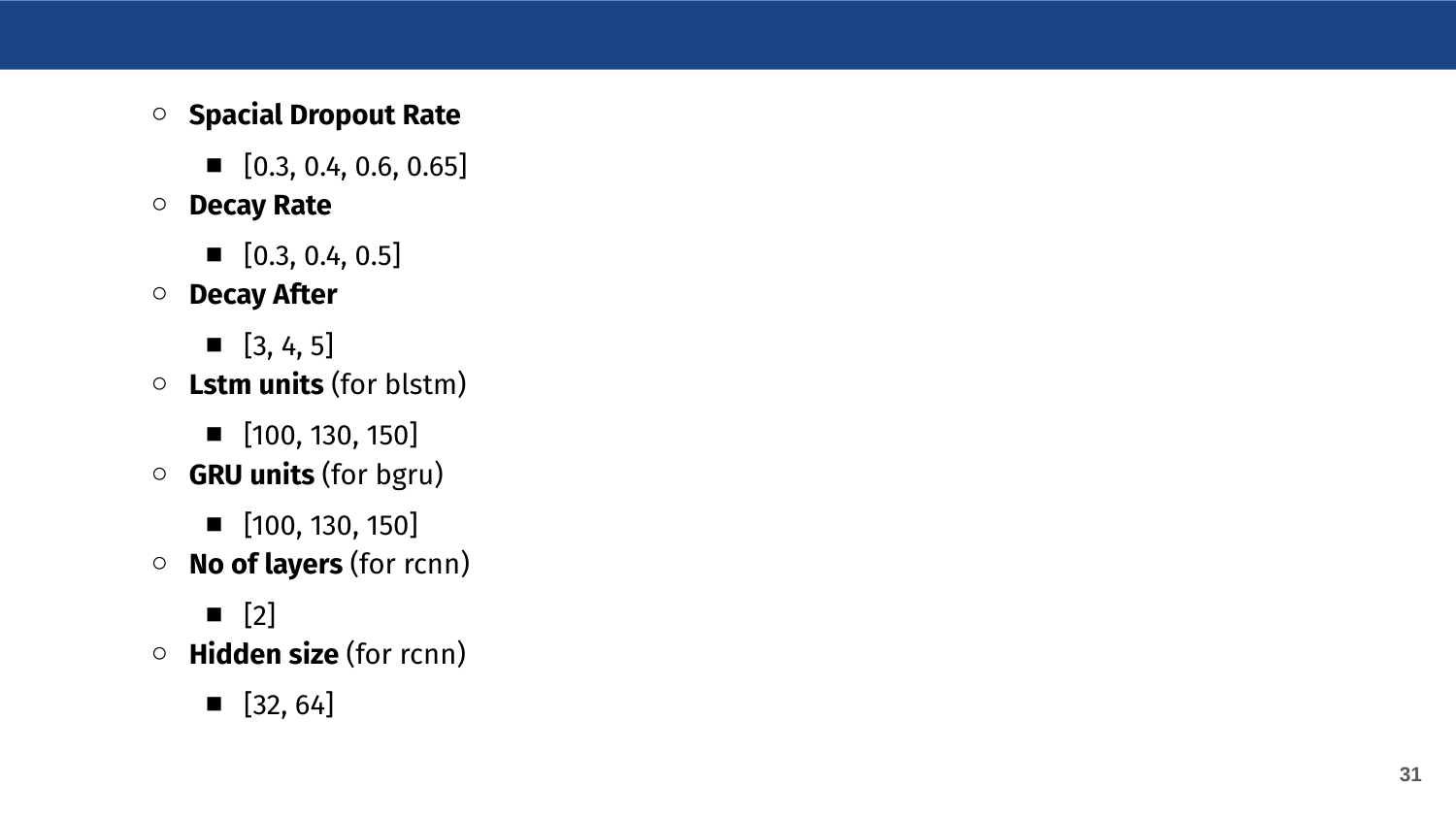

Spacial Dropout Rate
[0.3, 0.4, 0.6, 0.65]
Decay Rate
[0.3, 0.4, 0.5]
Decay After
[3, 4, 5]
Lstm units (for blstm)
[100, 130, 150]
GRU units (for bgru)
[100, 130, 150]
No of layers (for rcnn)
[2]
Hidden size (for rcnn)
[32, 64]

31